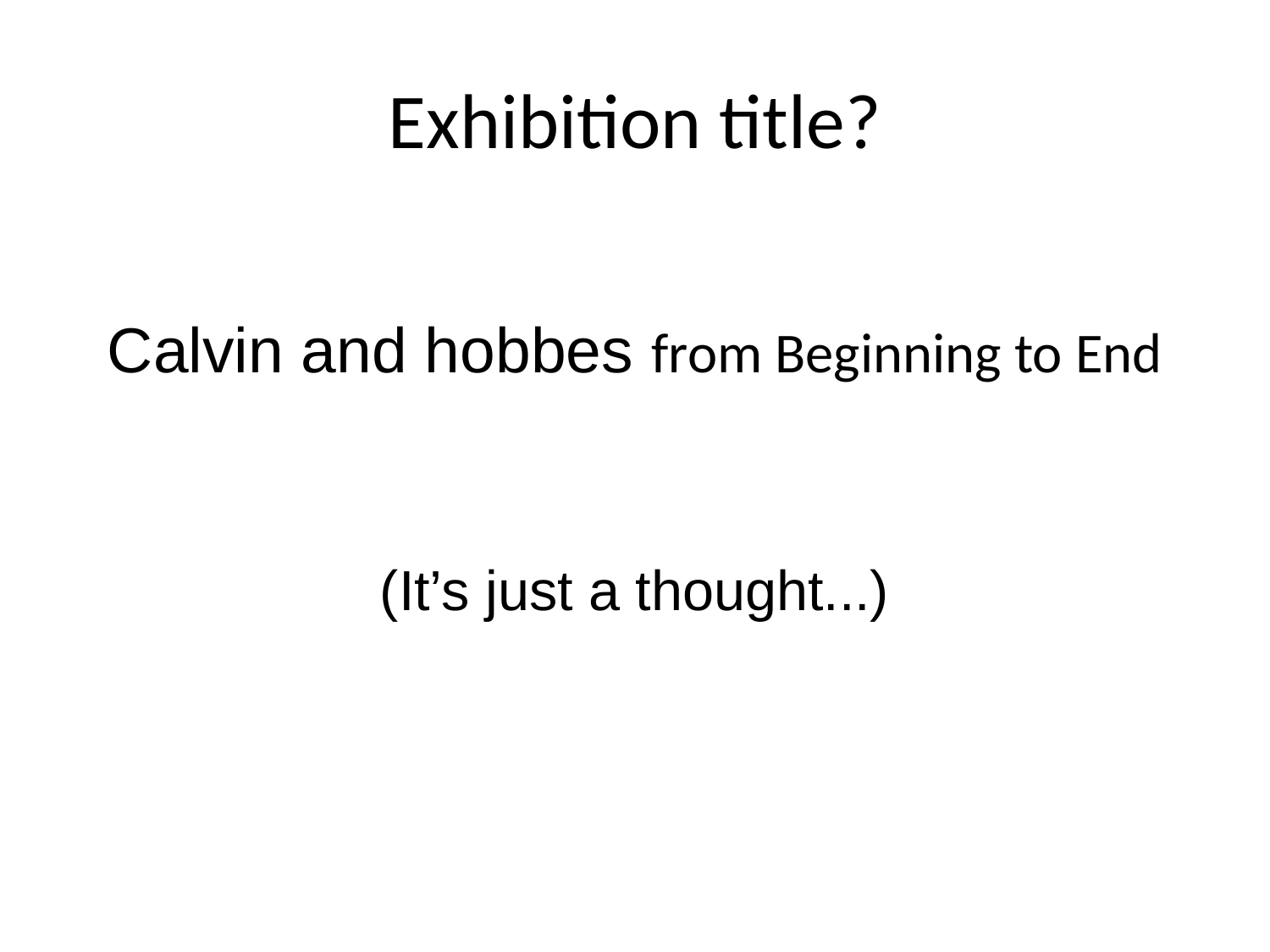

# Exhibition title?

Calvin and hobbes from Beginning to End

(It’s just a thought...)